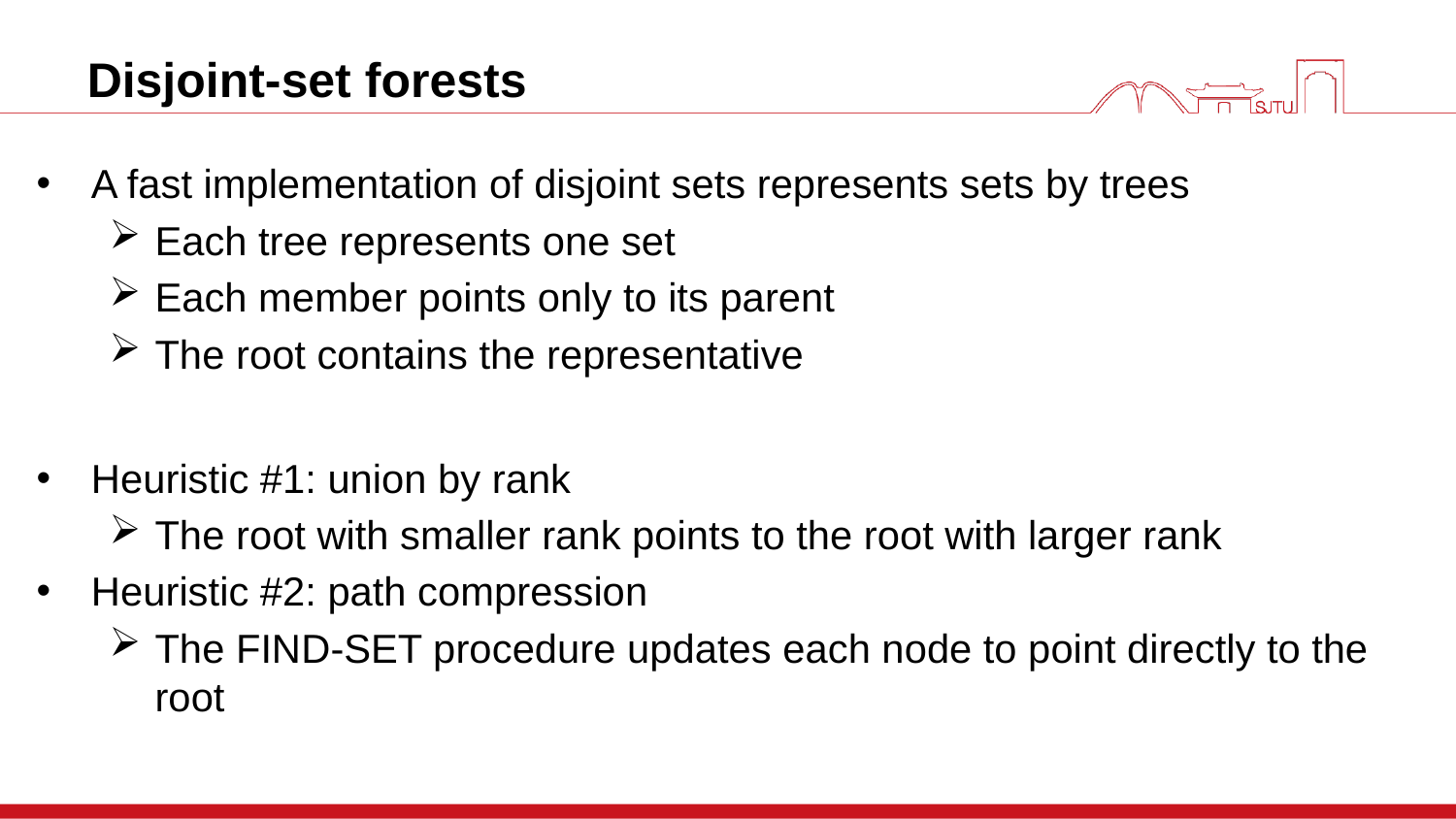

# Disjoint-set forests
A fast implementation of disjoint sets represents sets by trees
Each tree represents one set
Each member points only to its parent
The root contains the representative

Heuristic #1: union by rank
The root with smaller rank points to the root with larger rank
Heuristic #2: path compression
The FIND-SET procedure updates each node to point directly to the root